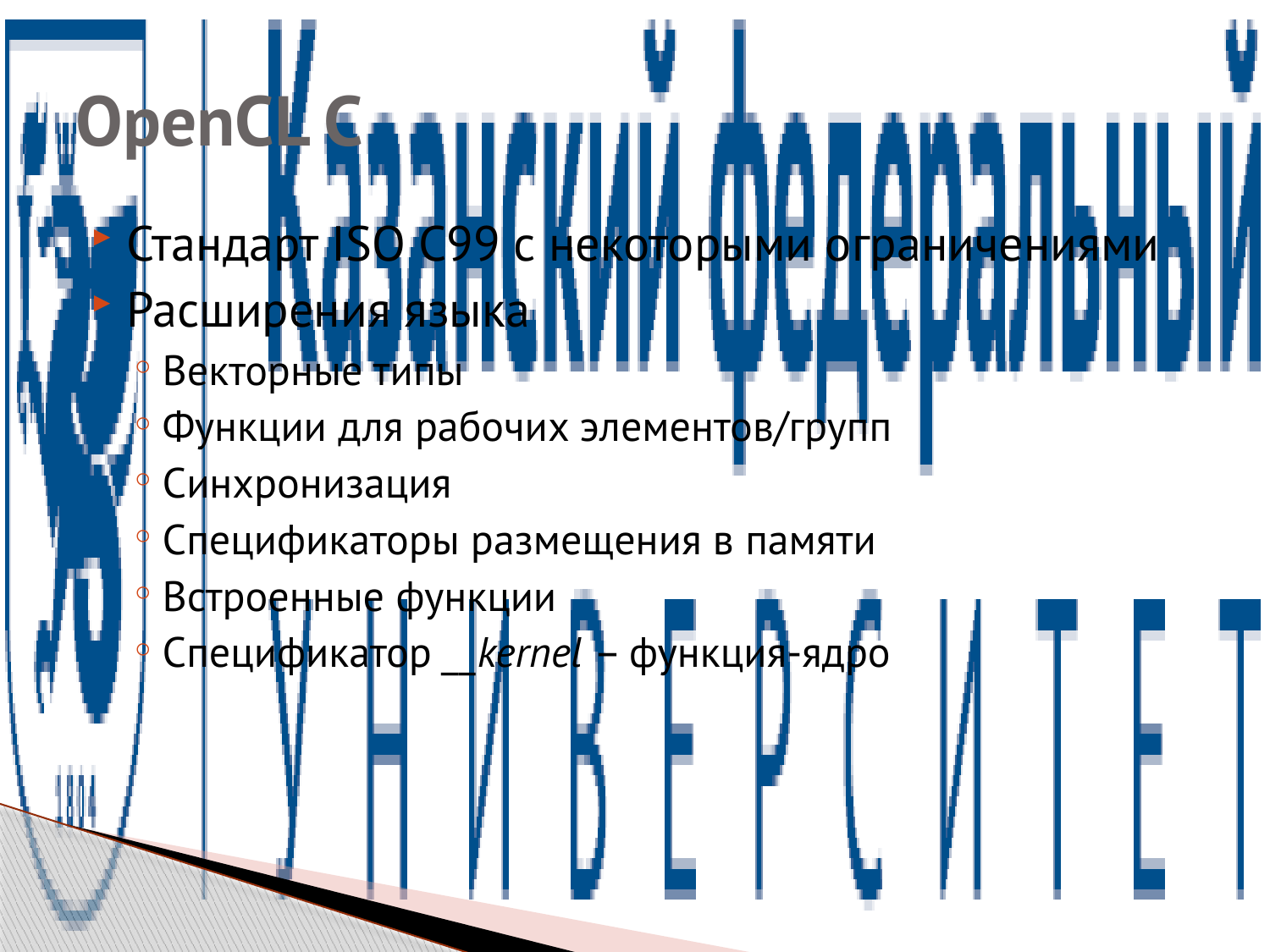

# OpenCL C
Стандарт ISO C99 с некоторыми ограничениями
Расширения языка
Векторные типы
Функции для рабочих элементов/групп
Синхронизация
Спецификаторы размещения в памяти
Встроенные функции
Спецификатор __kernel – функция-ядро